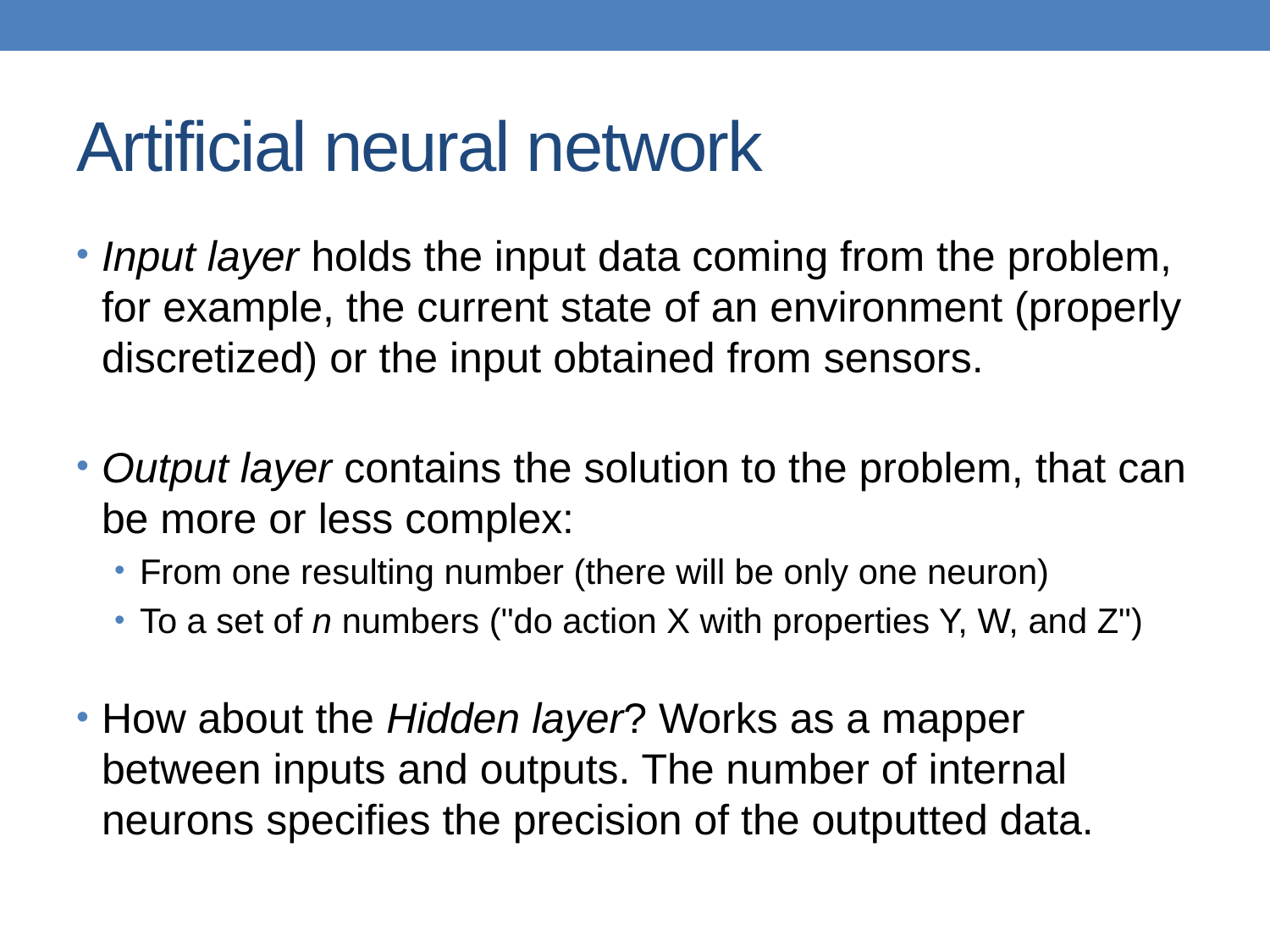

# Artificial neural network
Input layer holds the input data coming from the problem, for example, the current state of an environment (properly discretized) or the input obtained from sensors.
Output layer contains the solution to the problem, that can be more or less complex:
From one resulting number (there will be only one neuron)
To a set of n numbers ("do action X with properties Y, W, and Z")
How about the Hidden layer? Works as a mapper between inputs and outputs. The number of internal neurons specifies the precision of the outputted data.